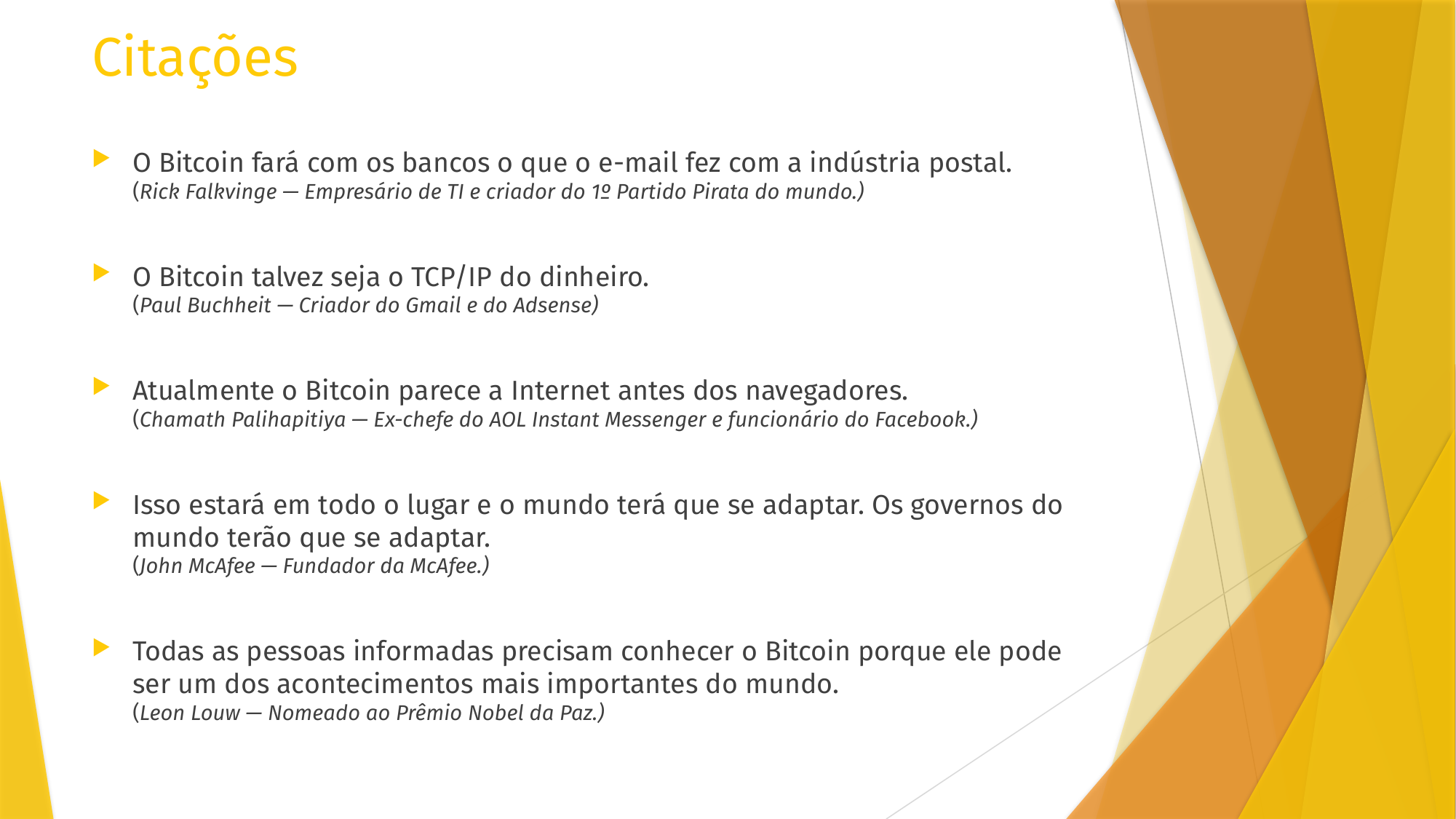

# Citações
O Bitcoin fará com os bancos o que o e-mail fez com a indústria postal.
(Rick Falkvinge — Empresário de TI e criador do 1º Partido Pirata do mundo.)

O Bitcoin talvez seja o TCP/IP do dinheiro.
(Paul Buchheit — Criador do Gmail e do Adsense)

Atualmente o Bitcoin parece a Internet antes dos navegadores.
(Chamath Palihapitiya — Ex-chefe do AOL Instant Messenger e funcionário do Facebook.)

Isso estará em todo o lugar e o mundo terá que se adaptar. Os governos do mundo terão que se adaptar.
(John McAfee — Fundador da McAfee.)

Todas as pessoas informadas precisam conhecer o Bitcoin porque ele pode ser um dos acontecimentos mais importantes do mundo.
(Leon Louw — Nomeado ao Prêmio Nobel da Paz.)